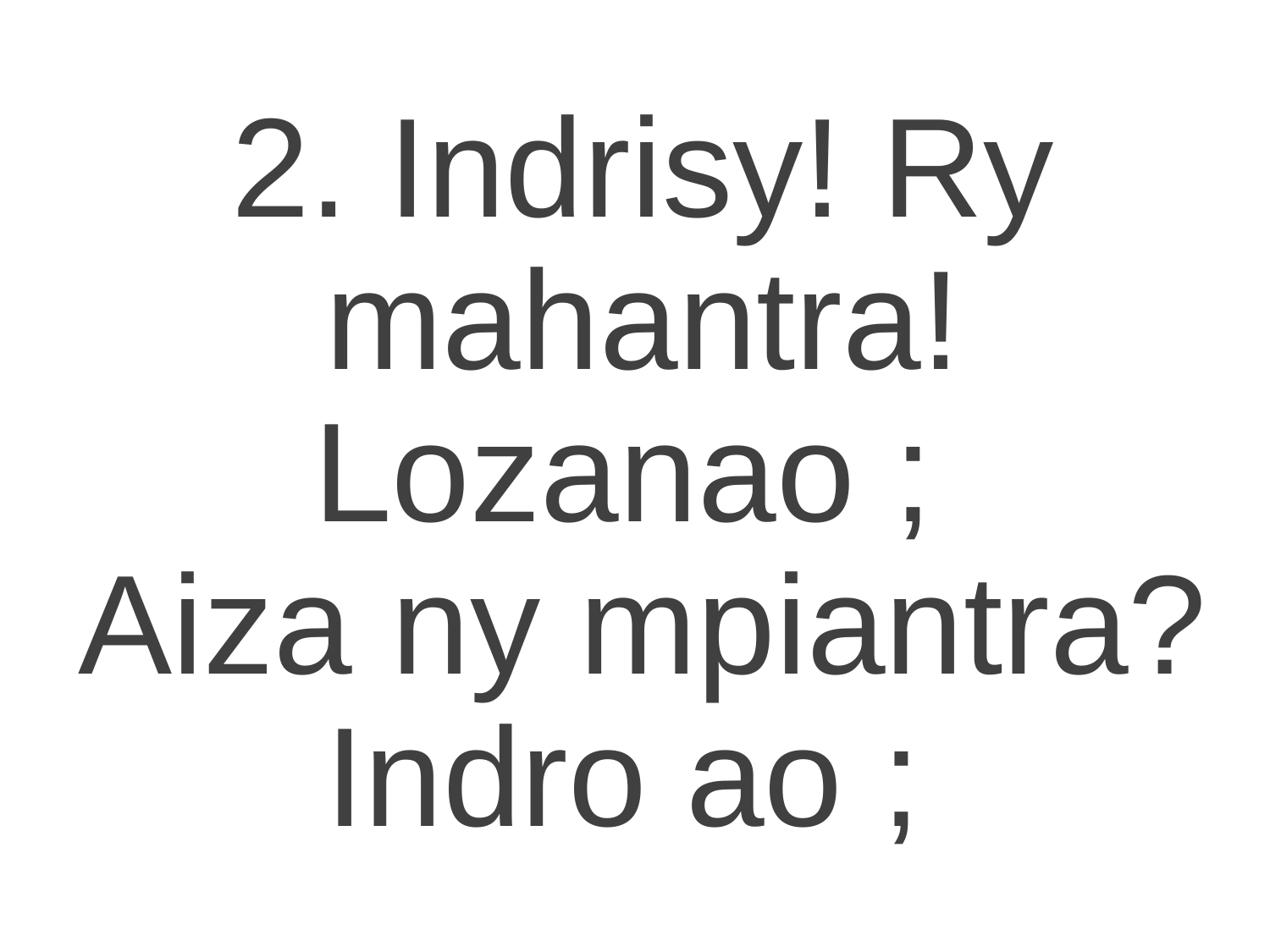

2. Indrisy! Ry mahantra!
Lozanao ;
Aiza ny mpiantra?
Indro ao ;